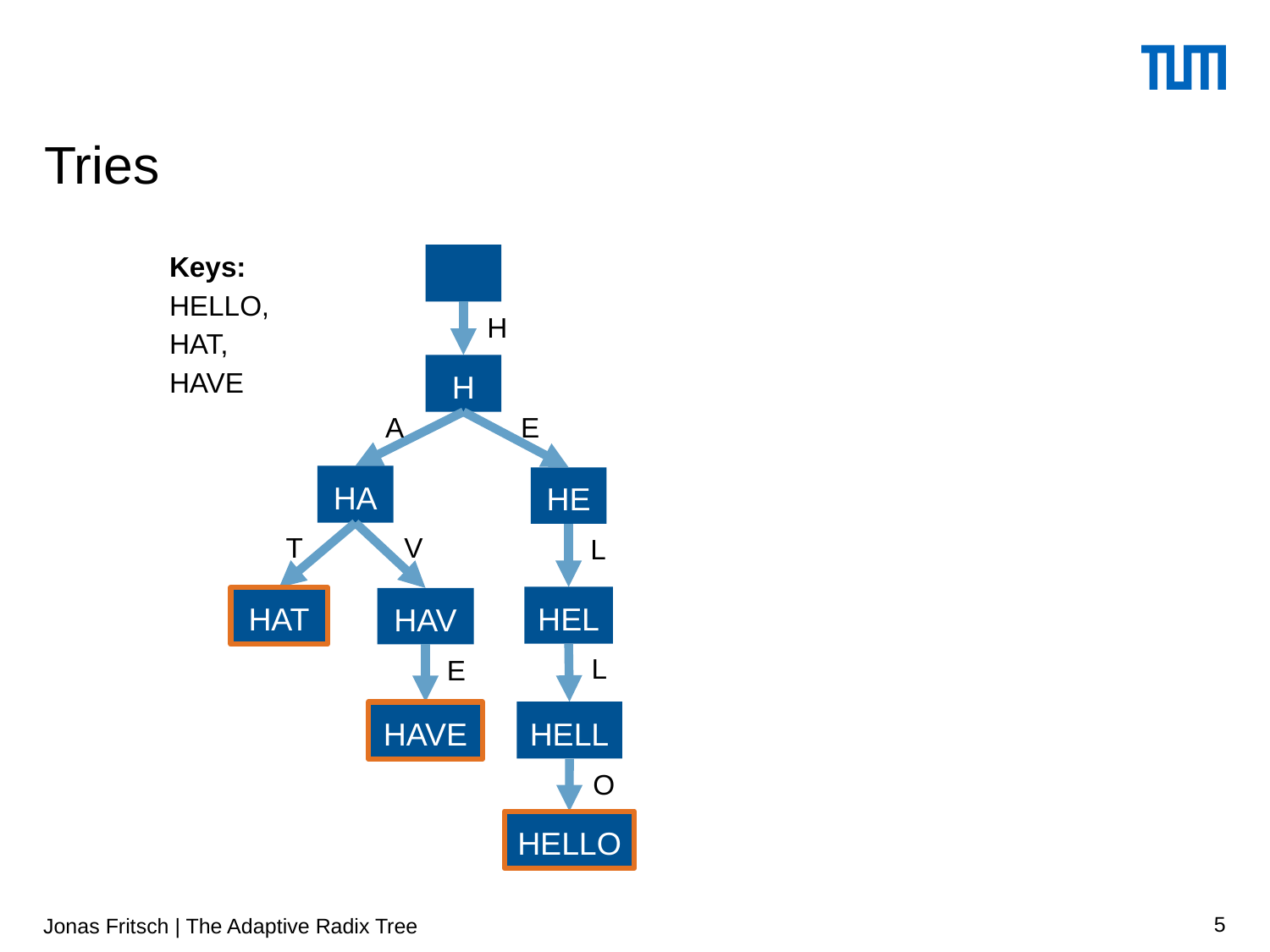

# Tries
Keys:
HELLO,
HAT,
HAVE

H
H
A
E
HA
HE
T
V
L
HEL
HAT
HAV
L
E
HELL
HAVE
O
HELLO
Jonas Fritsch | The Adaptive Radix Tree
5